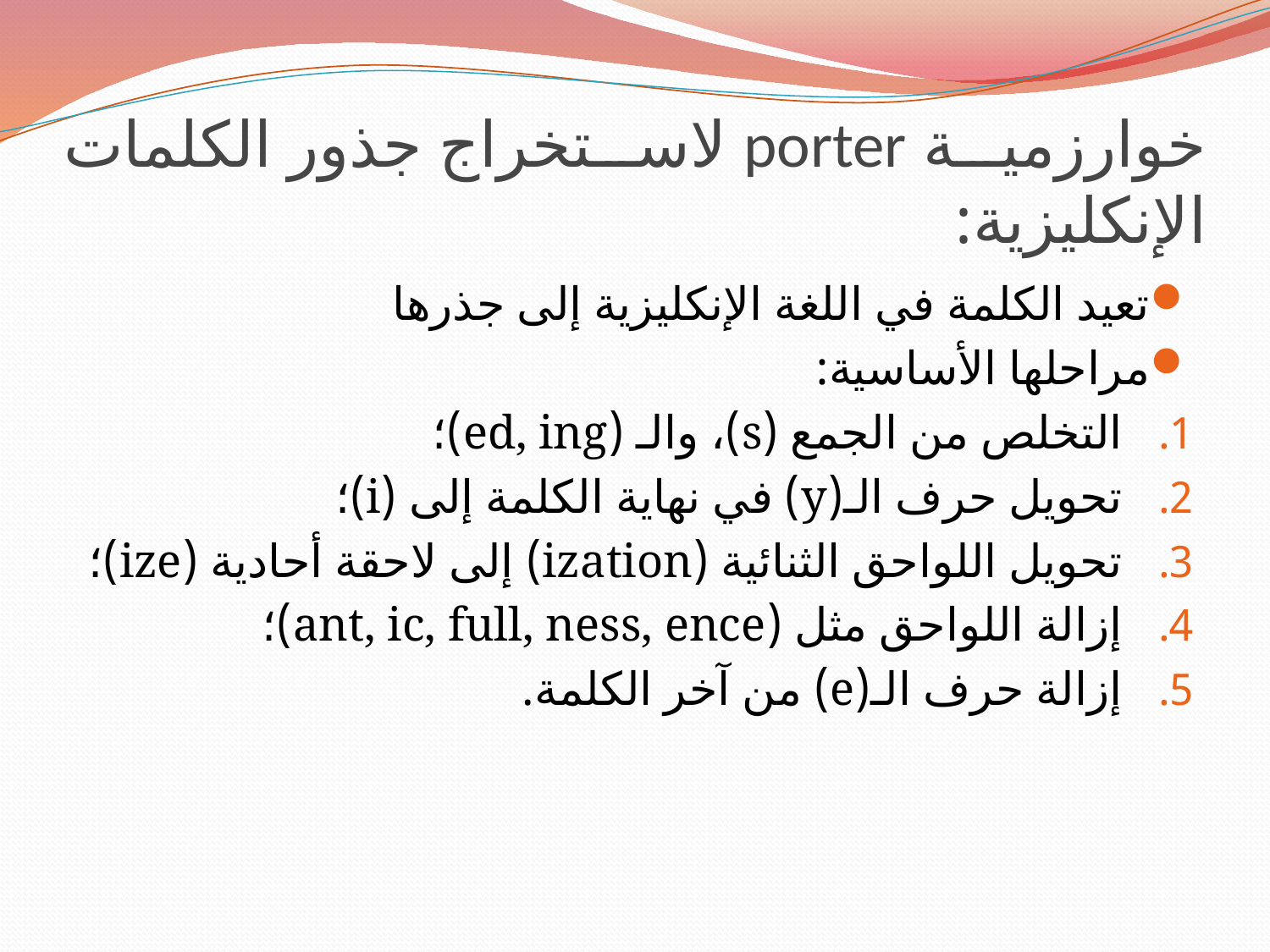

# خوارزمية porter لاستخراج جذور الكلمات الإنكليزية:
تعيد الكلمة في اللغة الإنكليزية إلى جذرها
مراحلها الأساسية:
التخلص من الجمع (s)، والـ (ed, ing)؛
تحويل حرف الـ(y) في نهاية الكلمة إلى (i)؛
تحويل اللواحق الثنائية (ization) إلى لاحقة أحادية (ize)؛
إزالة اللواحق مثل (ant, ic, full, ness, ence)؛
إزالة حرف الـ(e) من آخر الكلمة.